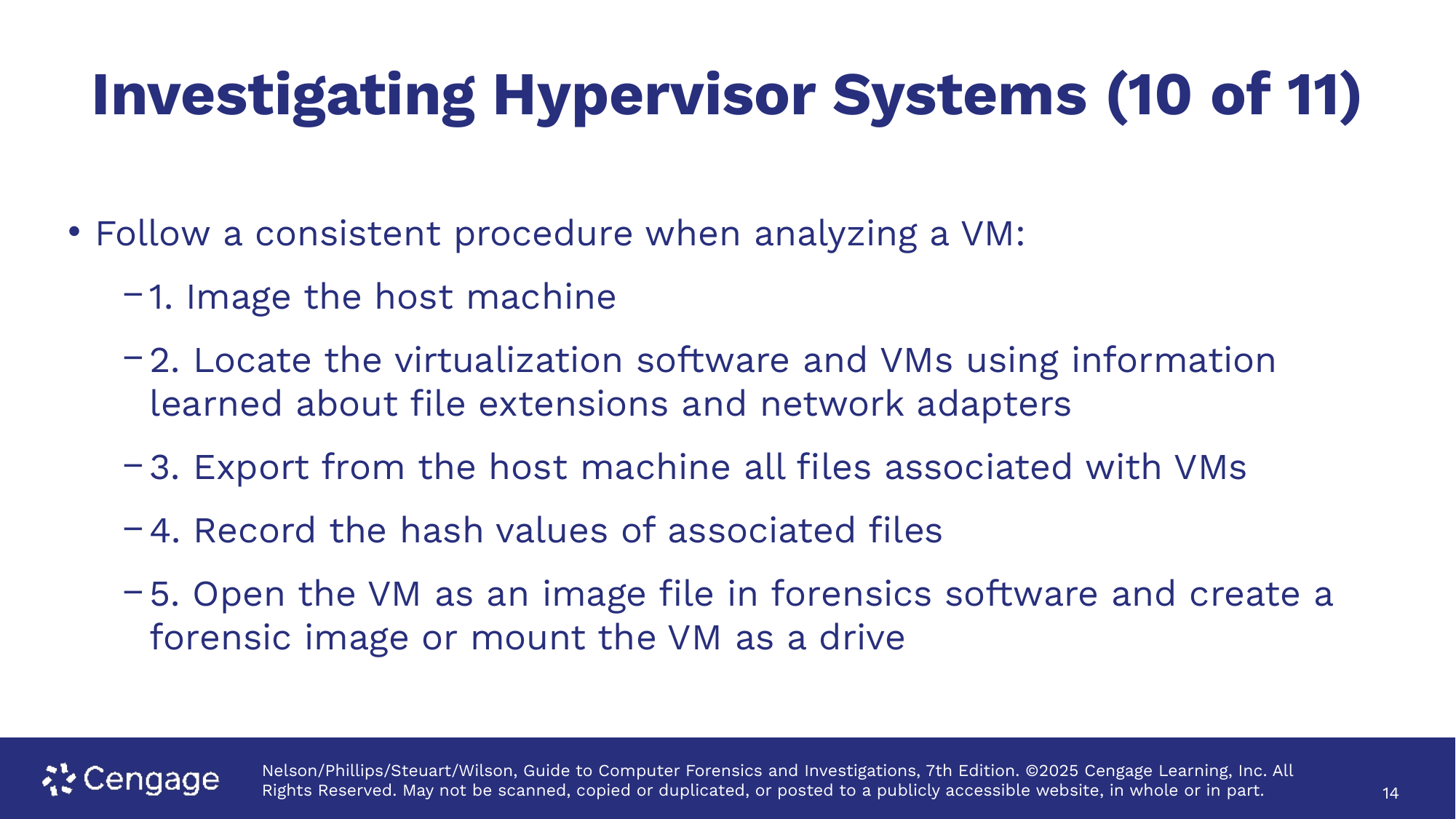

# Investigating Hypervisor Systems (10 of 11)
Follow a consistent procedure when analyzing a VM:
1. Image the host machine
2. Locate the virtualization software and VMs using information learned about file extensions and network adapters
3. Export from the host machine all files associated with VMs
4. Record the hash values of associated files
5. Open the VM as an image file in forensics software and create a forensic image or mount the VM as a drive